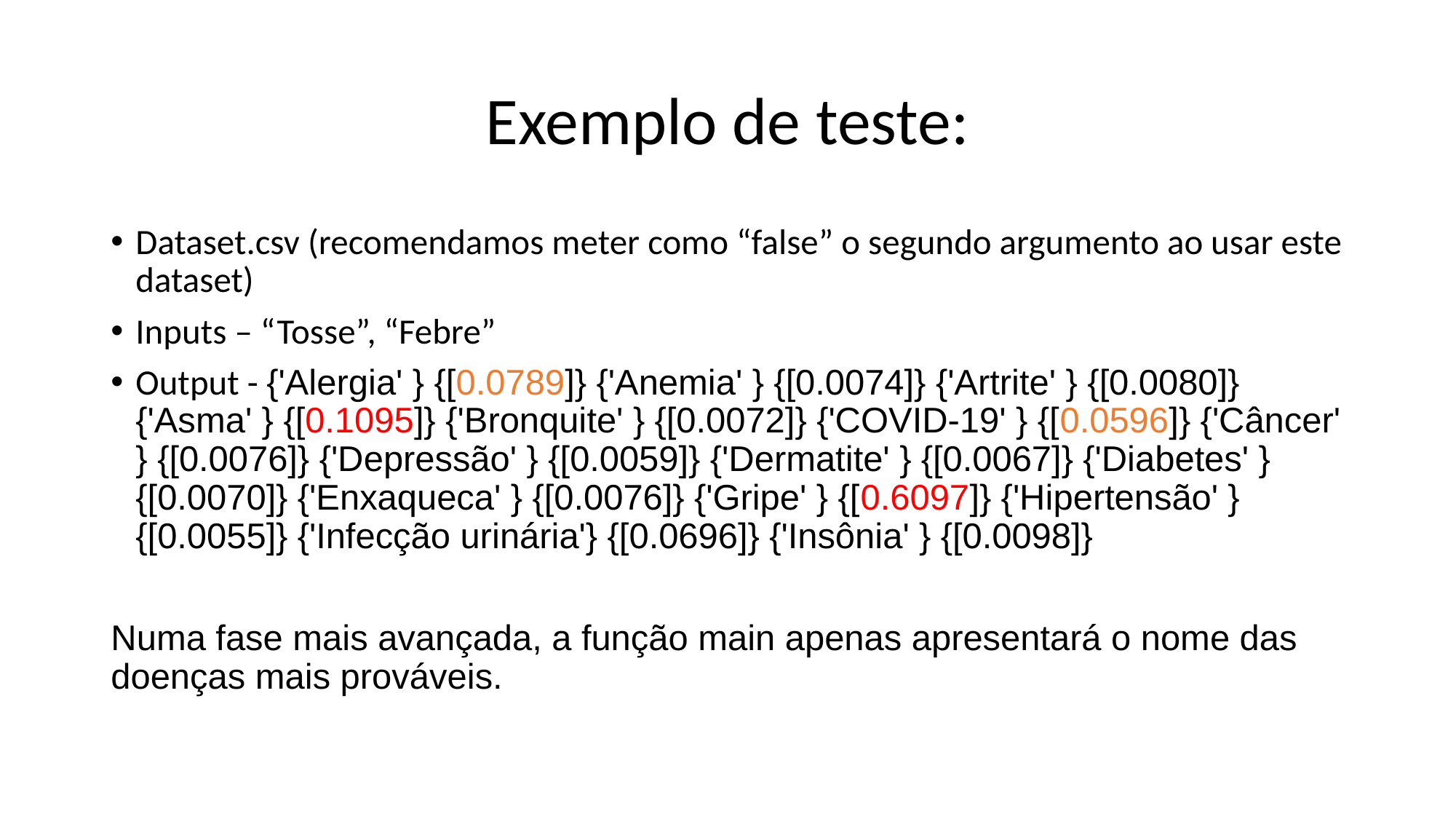

# Exemplo de teste:
Dataset.csv (recomendamos meter como “false” o segundo argumento ao usar este dataset)
Inputs – “Tosse”, “Febre”
Output - {'Alergia' } {[0.0789]} {'Anemia' } {[0.0074]} {'Artrite' } {[0.0080]} {'Asma' } {[0.1095]} {'Bronquite' } {[0.0072]} {'COVID-19' } {[0.0596]} {'Câncer' } {[0.0076]} {'Depressão' } {[0.0059]} {'Dermatite' } {[0.0067]} {'Diabetes' } {[0.0070]} {'Enxaqueca' } {[0.0076]} {'Gripe' } {[0.6097]} {'Hipertensão' } {[0.0055]} {'Infecção urinária'} {[0.0696]} {'Insônia' } {[0.0098]}

Numa fase mais avançada, a função main apenas apresentará o nome das doenças mais prováveis.